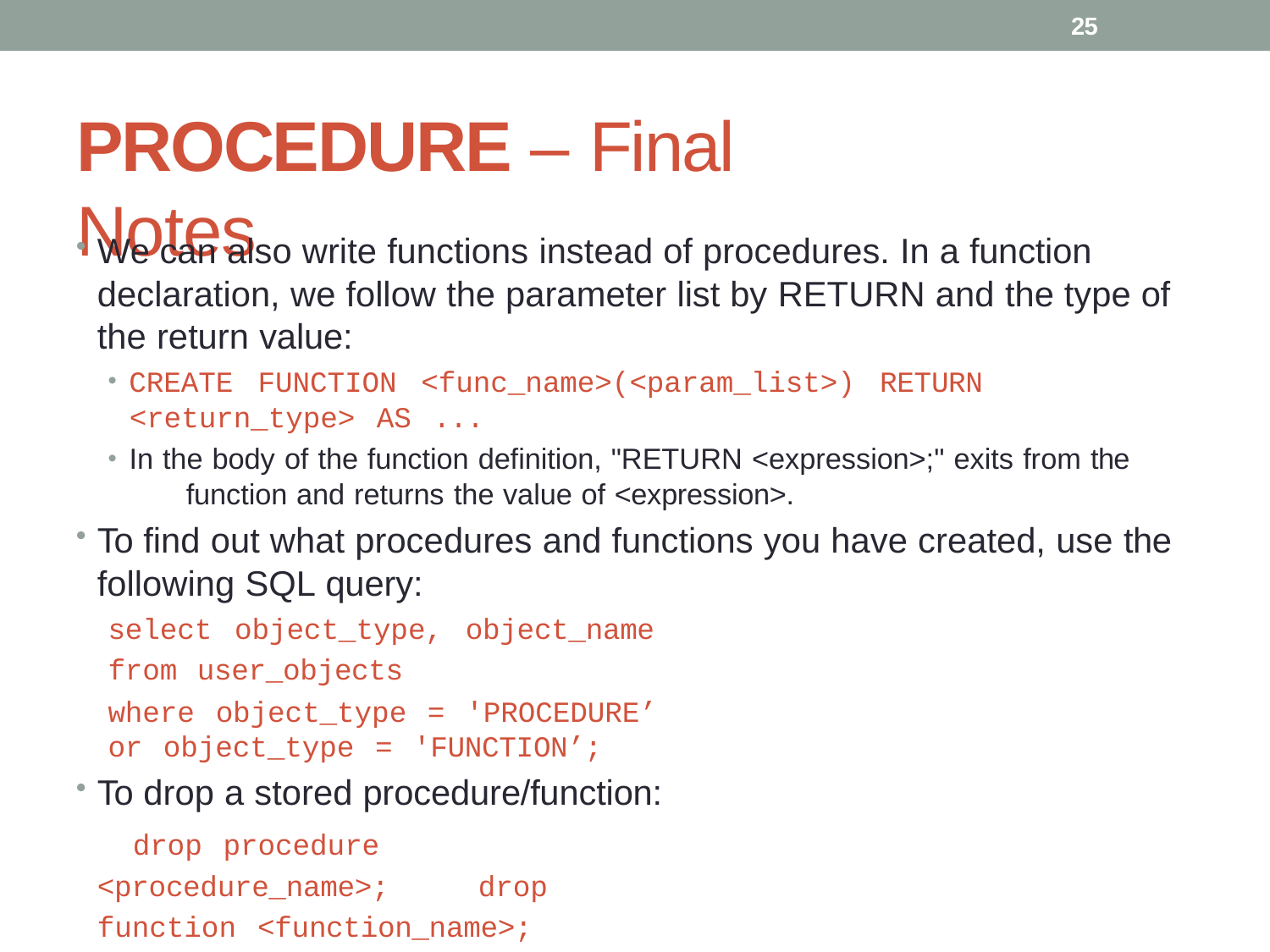

25
# PROCEDURE – Final Notes
We can also write functions instead of procedures. In a function declaration, we follow the parameter list by RETURN and the type of the return value:
CREATE FUNCTION <func_name>(<param_list>) RETURN
<return_type> AS ...
In the body of the function definition, "RETURN <expression>;" exits from the 	function and returns the value of <expression>.
To find out what procedures and functions you have created, use the following SQL query:
select object_type, object_name from user_objects
where object_type = 'PROCEDURE’ or object_type = 'FUNCTION’;
To drop a stored procedure/function: 	drop procedure <procedure_name>; 	drop function <function_name>;